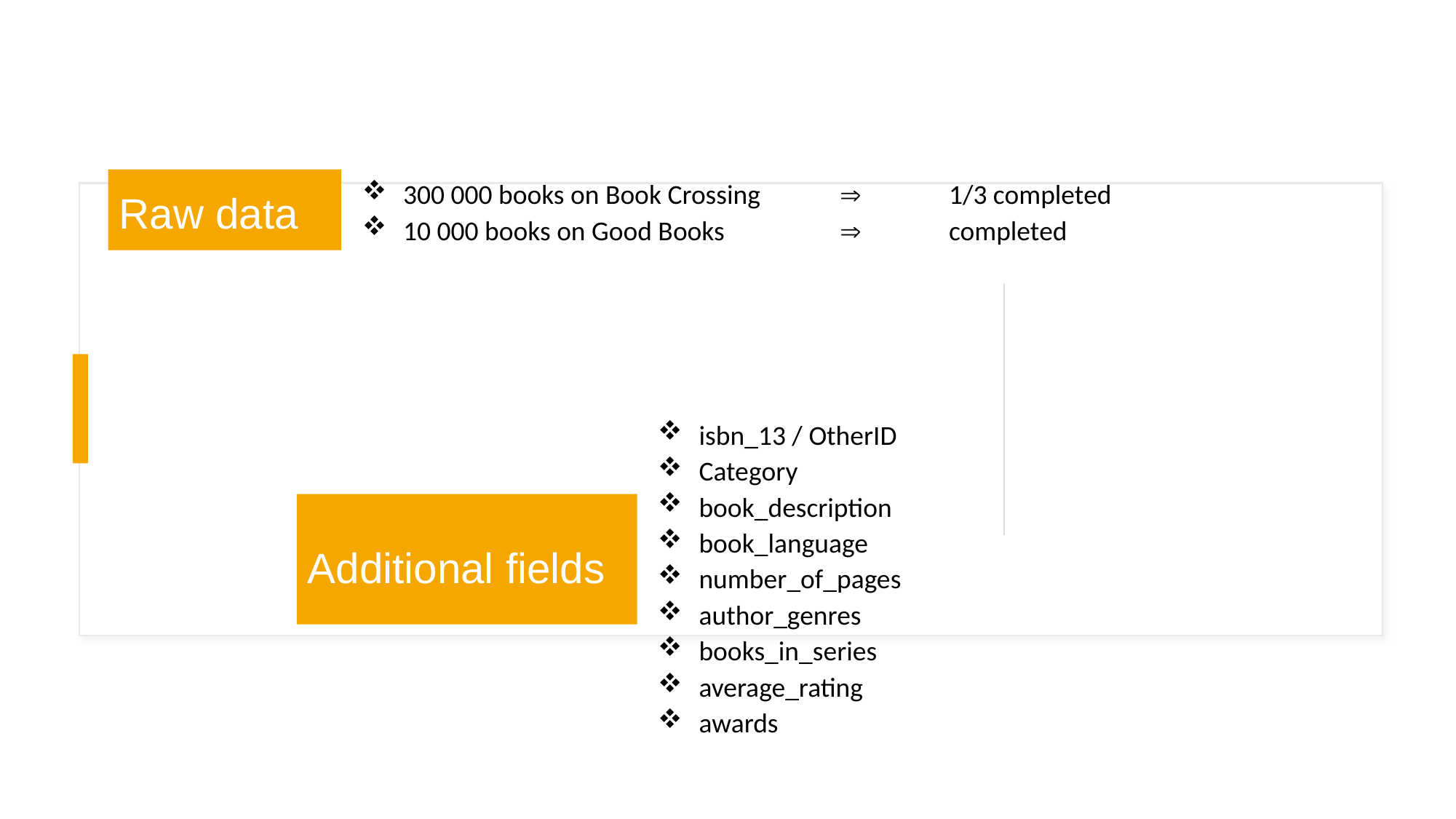

300 000 books on Book Crossing	⇒	1/3 completed
10 000 books on Good Books		⇒	completed
Raw data
isbn_13 / OtherID
Category
book_description
book_language
number_of_pages
author_genres
books_in_series
average_rating
awards
Additional fields